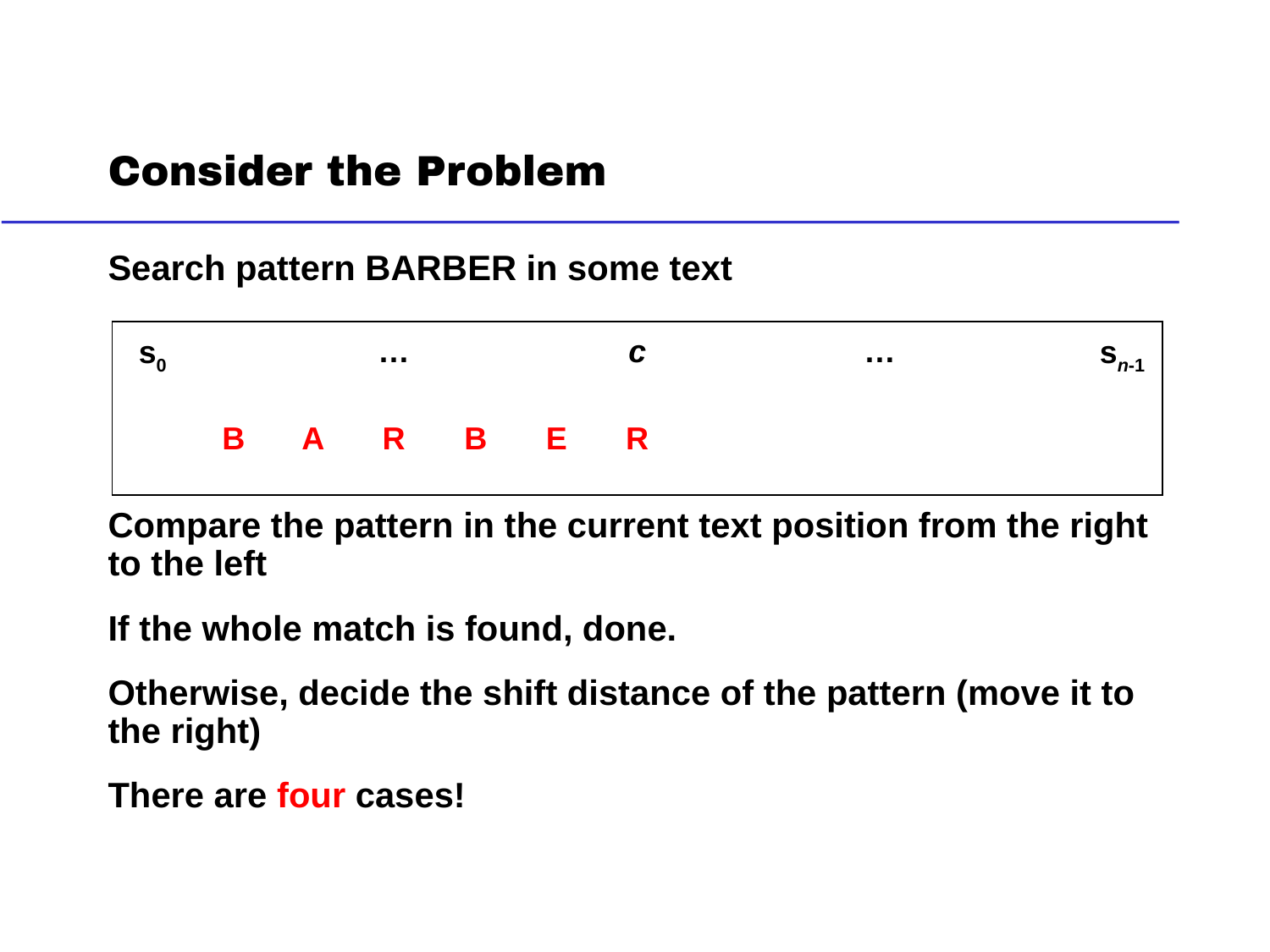

# Consider the Problem
Search pattern BARBER in some text

Compare the pattern in the current text position from the right to the left
If the whole match is found, done.
Otherwise, decide the shift distance of the pattern (move it to the right)
There are four cases!
| s0 |  |  | … |  |  | c |  |  | … |  |  | sn-1 |
| --- | --- | --- | --- | --- | --- | --- | --- | --- | --- | --- | --- | --- |
|  | B | A | R | B | E | R |  |  |  |  |  |  |